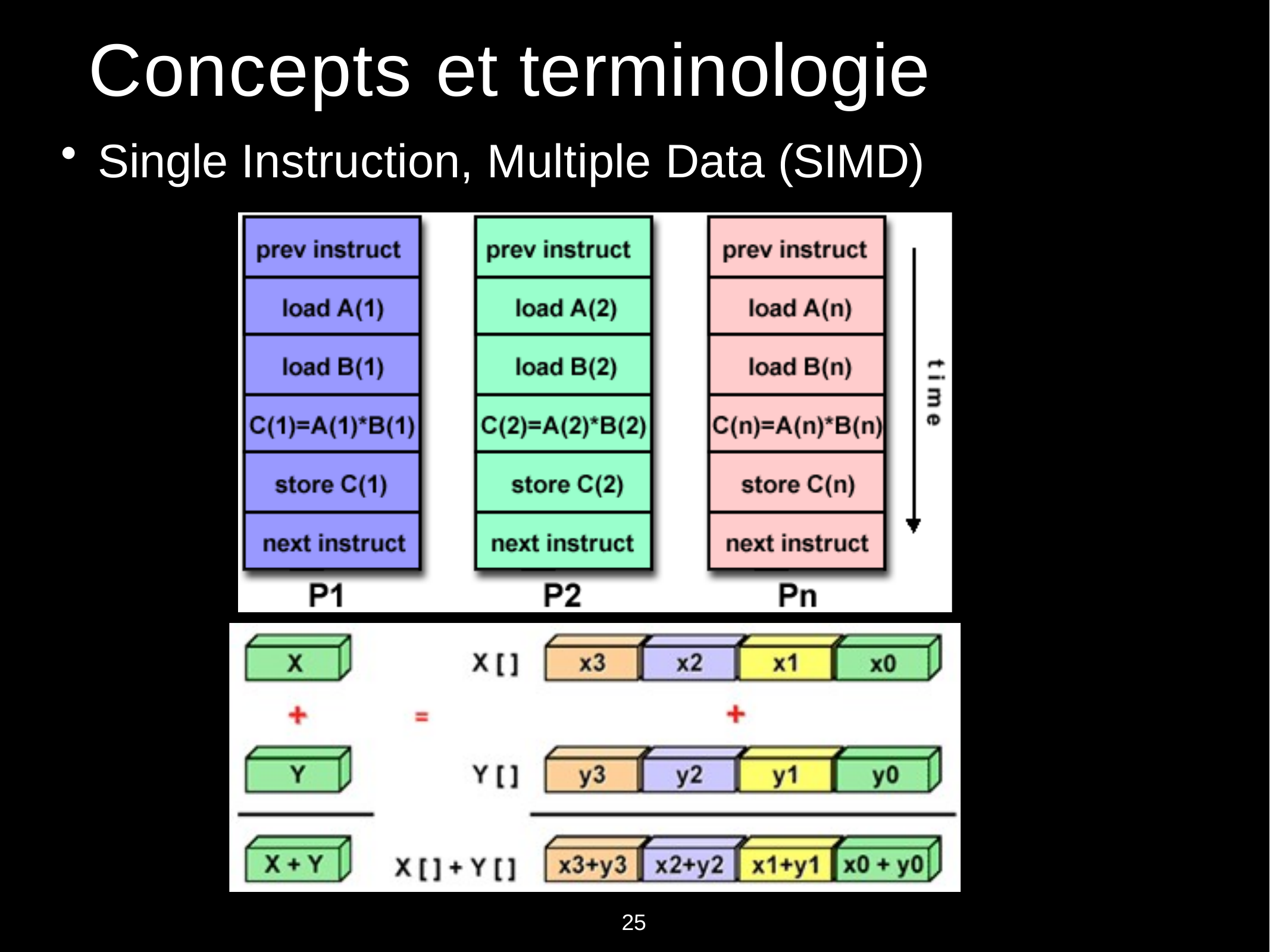

# Concepts et terminologie
Single Instruction, Multiple Data (SIMD)

25